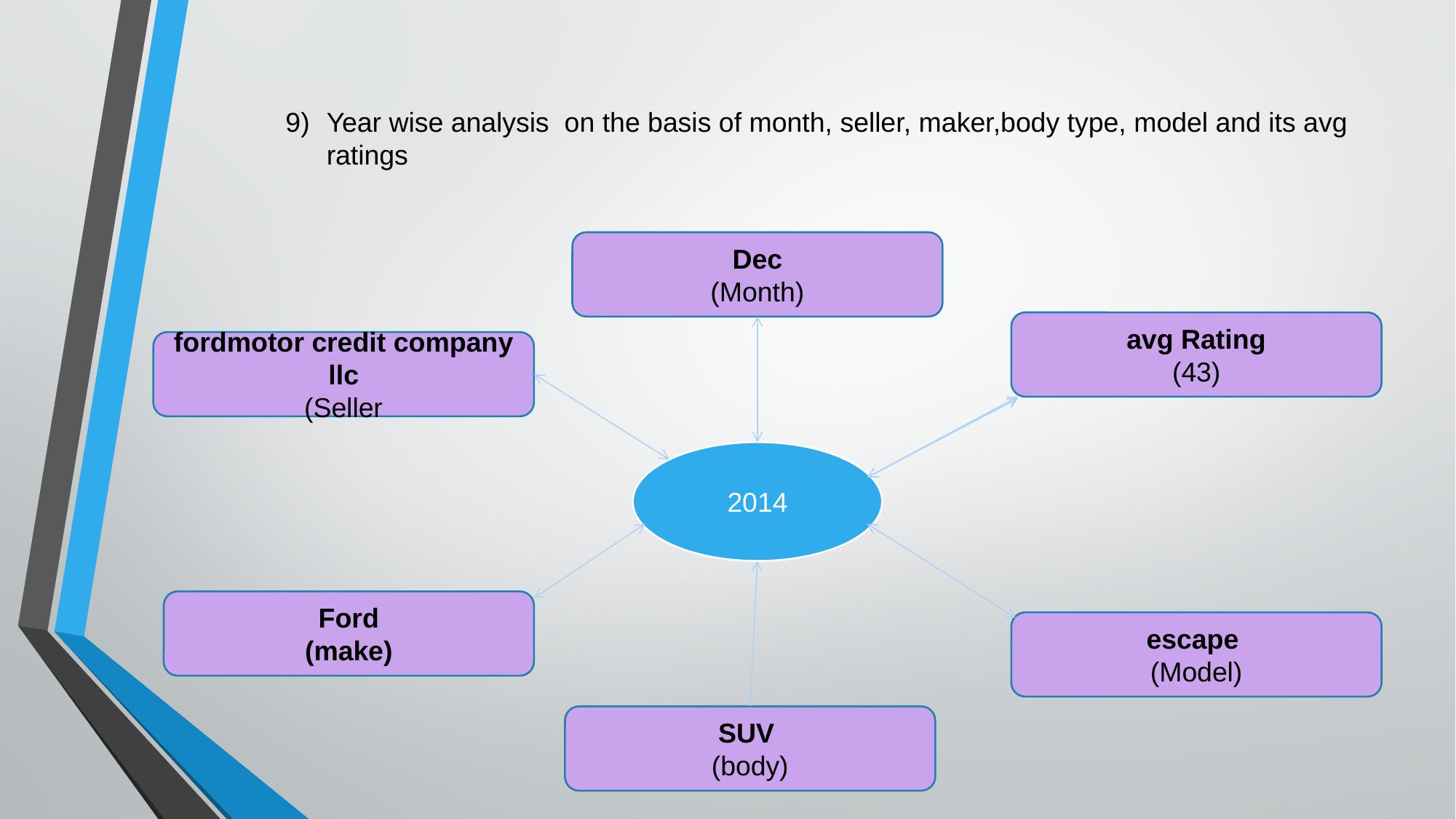

Year wise analysis  on the basis of month, seller, maker,body type, model and its avg ratings
Dec
(Month)
avg Rating
(43)
fordmotor credit company llc
(Seller
2014
Ford
(make)
escape
(Model)
SUV
(body)